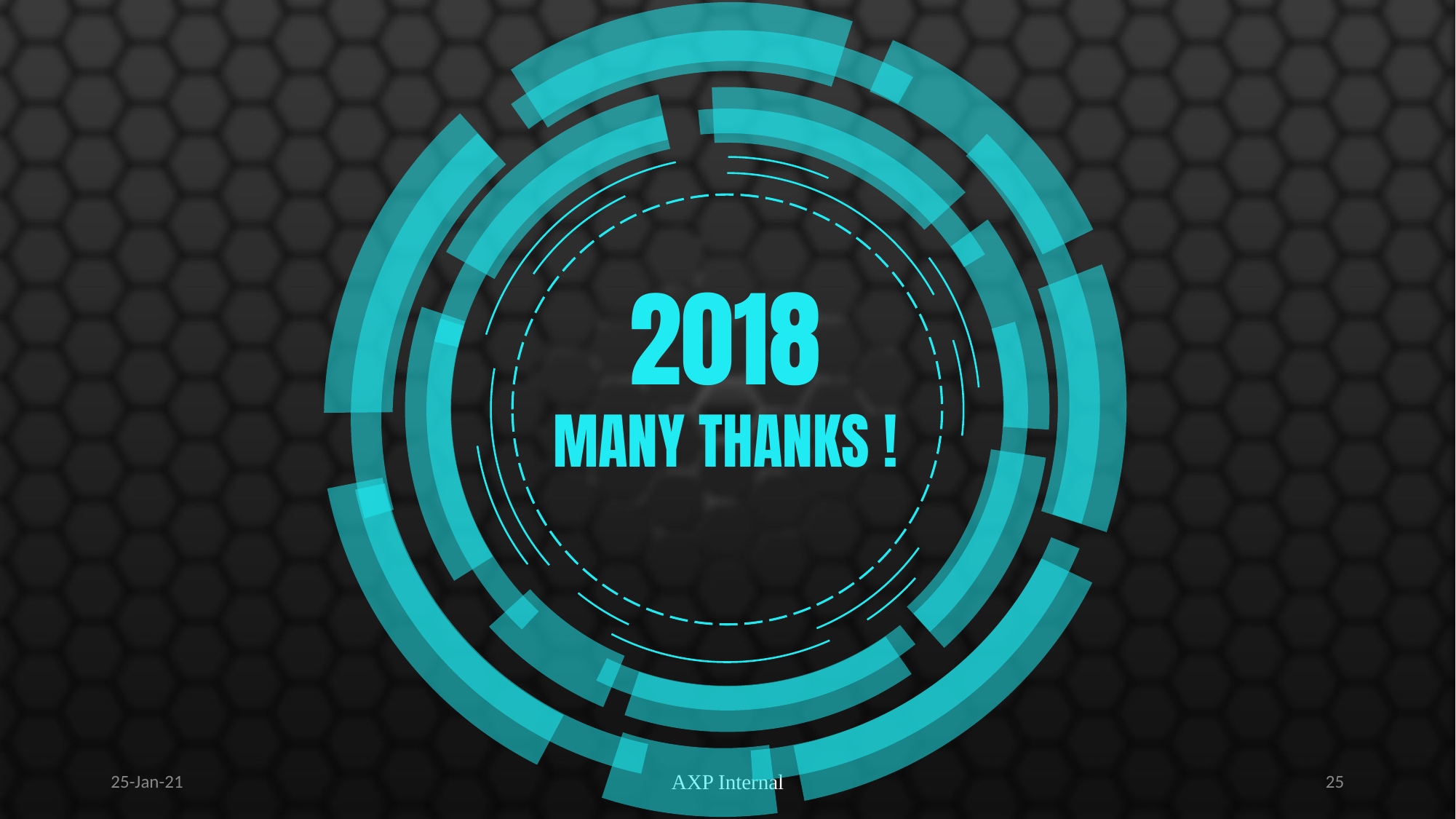

2018
MANY THANKS !
25-Jan-21
AXP Internal
25